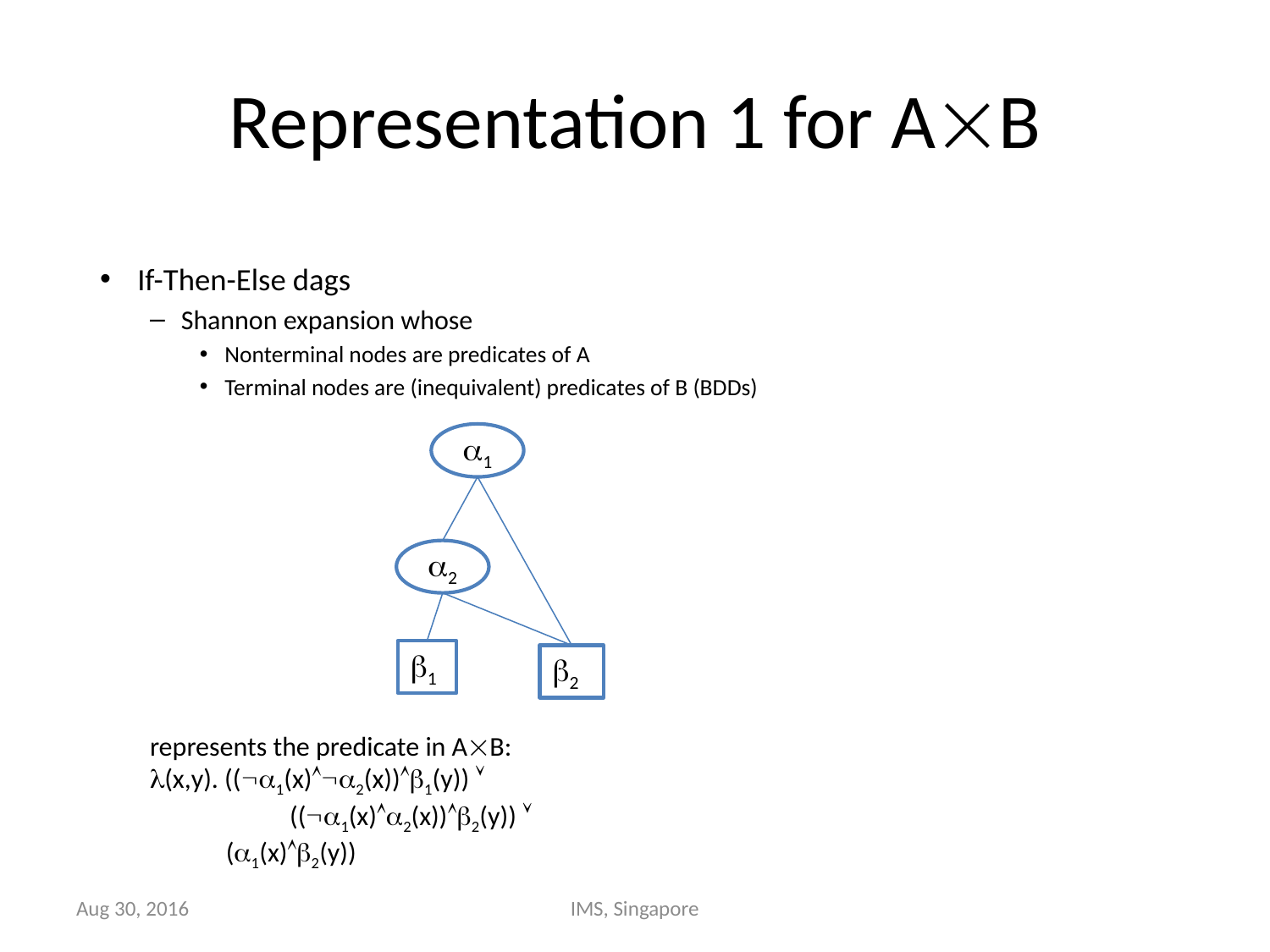

# Representation 1 for A×B
If-Then-Else dags
Shannon expansion whose
Nonterminal nodes are predicates of A
Terminal nodes are (inequivalent) predicates of B (BDDs)

	represents the predicate in A×B:
	λ(x,y). ((¬α1(x)∧¬α2(x))∧β1(y)) ∨
            	((¬α1(x)∧α2(x))∧β2(y)) ∨
           	 (α1(x)∧β2(y))

α1
α2
β1
β2
Aug 30, 2016
IMS, Singapore
59